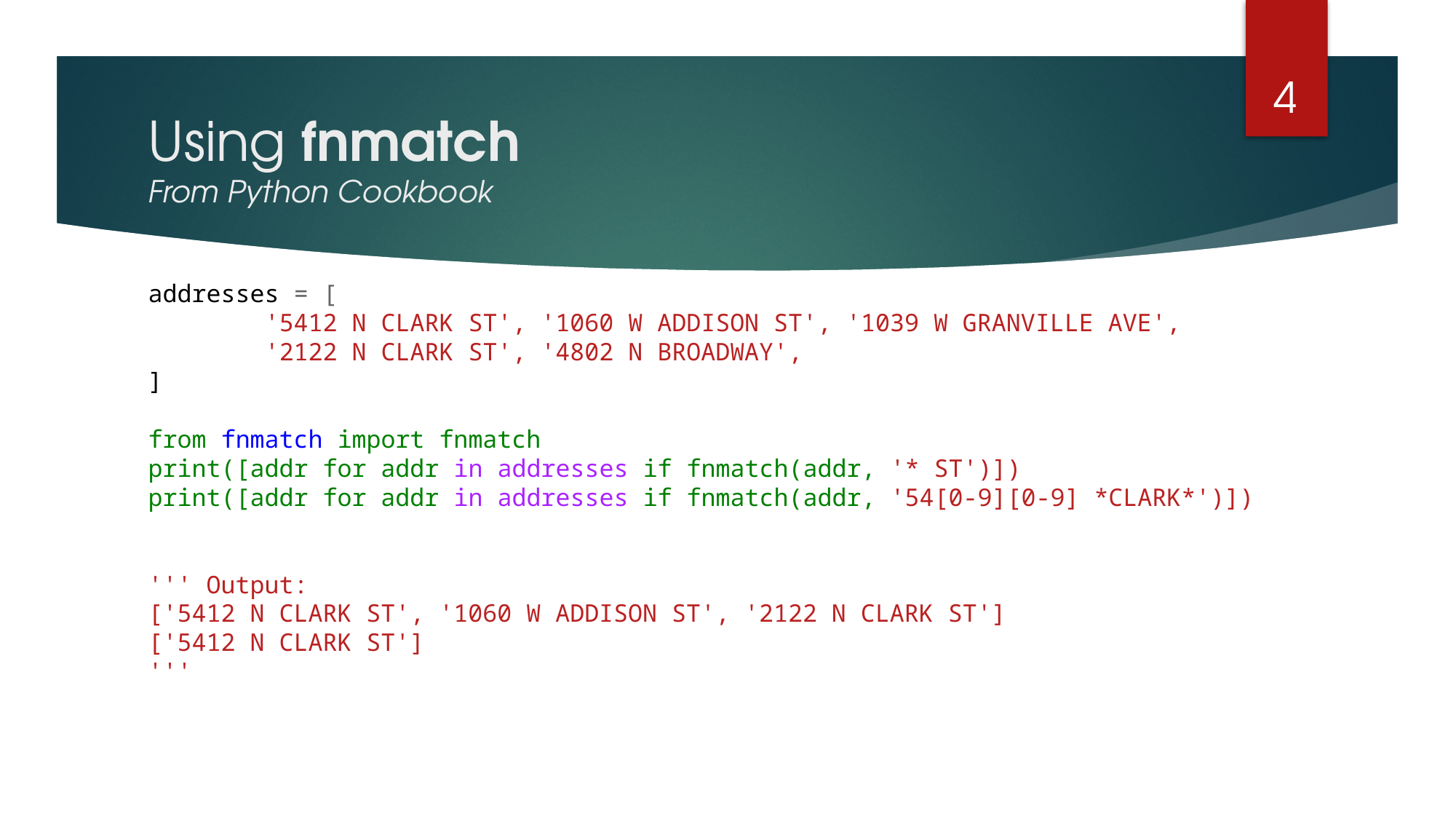

4
# Using fnmatch From Python Cookbook
addresses = [
        '5412 N CLARK ST', '1060 W ADDISON ST', '1039 W GRANVILLE AVE',
        '2122 N CLARK ST', '4802 N BROADWAY',
]

from fnmatch import fnmatch
print([addr for addr in addresses if fnmatch(addr, '* ST')])
print([addr for addr in addresses if fnmatch(addr, '54[0-9][0-9] *CLARK*')])

''' Output:
['5412 N CLARK ST', '1060 W ADDISON ST', '2122 N CLARK ST']
['5412 N CLARK ST']
'''